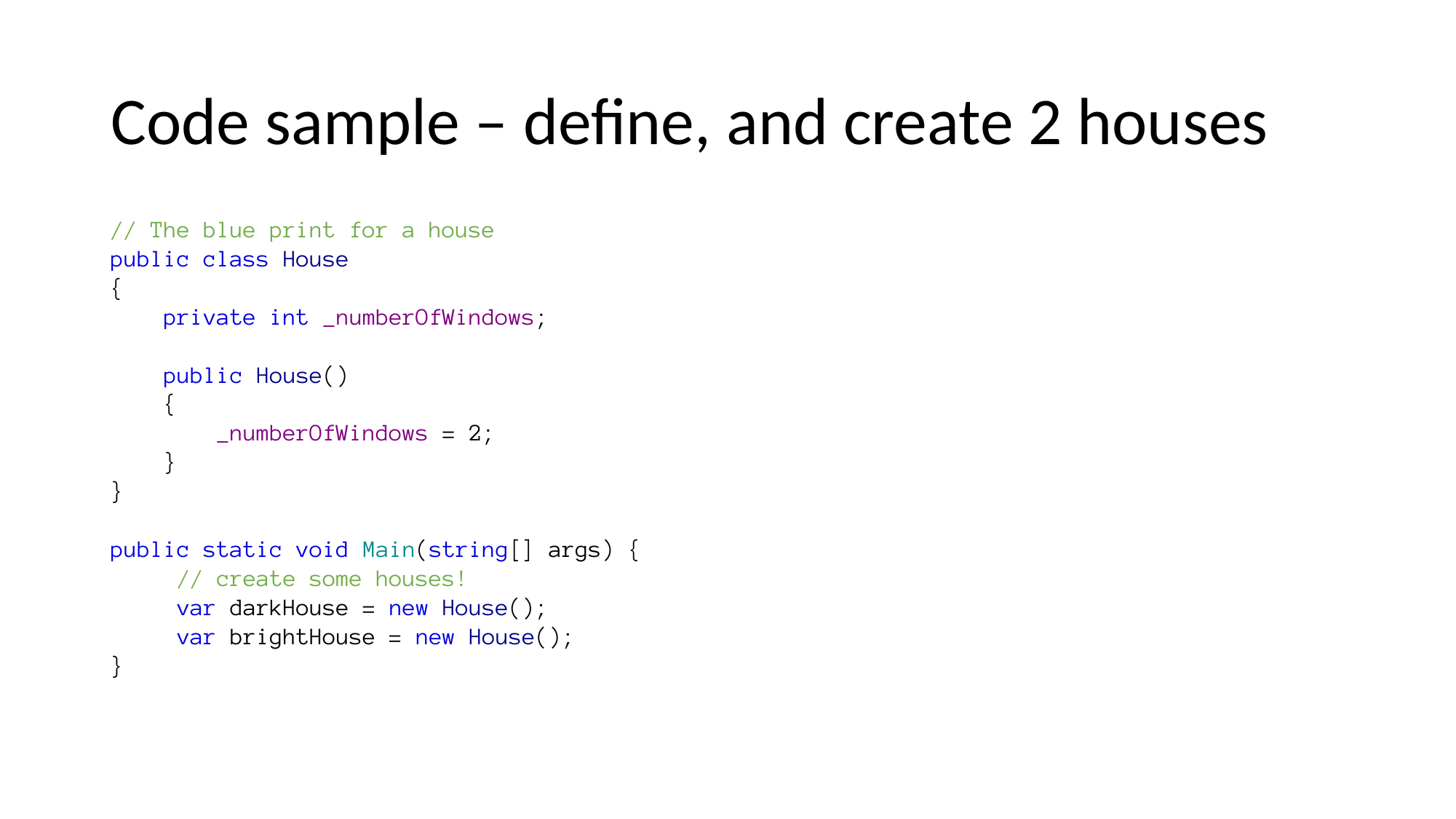

# Code sample – define, and create 2 houses
// The blue print for a house
public class House
{
    private int _numberOfWindows;
    public House()
    {
        _numberOfWindows = 2;
    }
}

public static void Main(string[] args) {
     // create some houses!
     var darkHouse = new House();
     var brightHouse = new House();
}